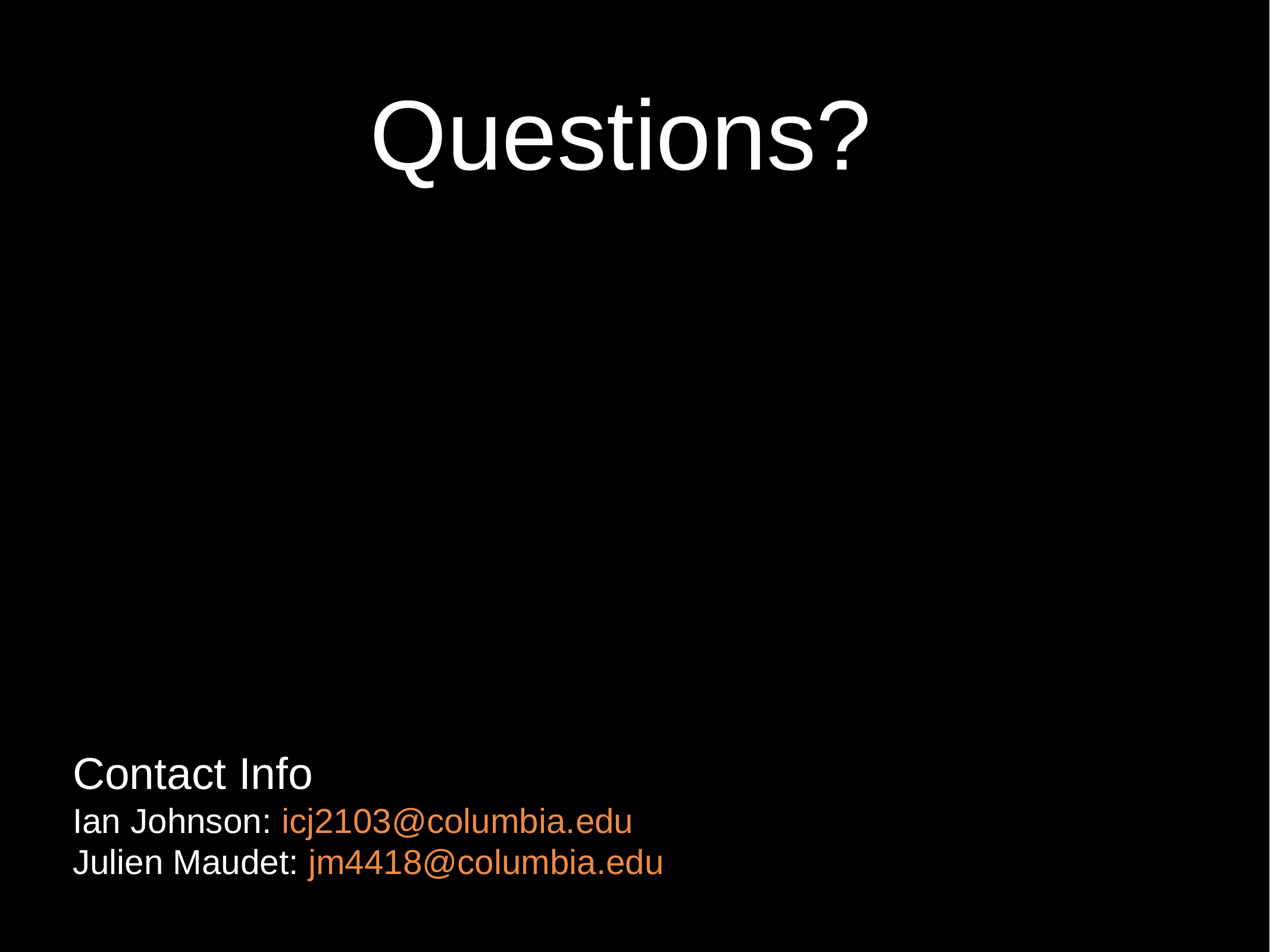

# Questions?
Contact Info
Ian Johnson: icj2103@columbia.edu
Julien Maudet: jm4418@columbia.edu